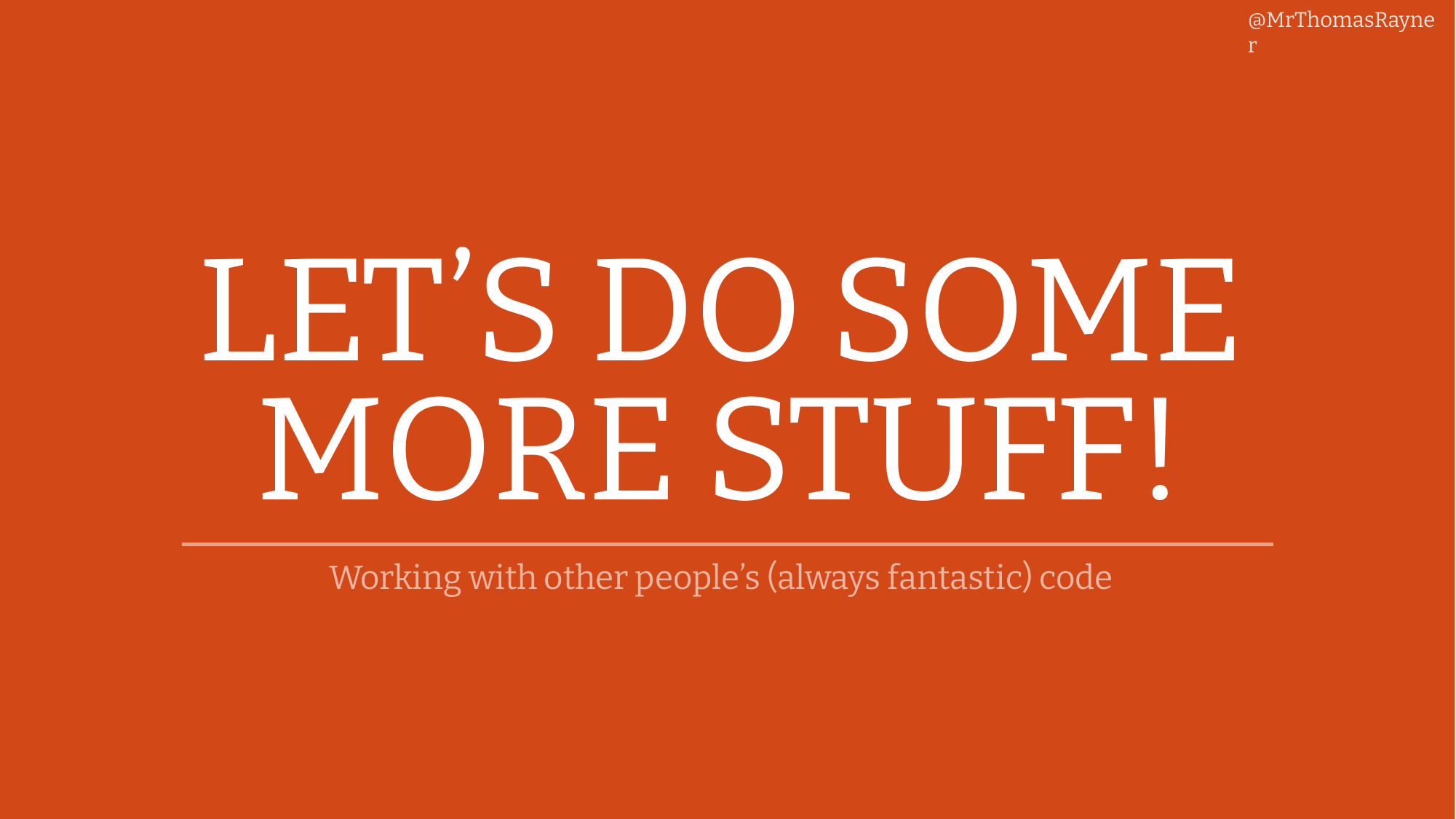

@MrThomasRayner
# Let’s do some more stuff!

Working with other people’s (always fantastic) code